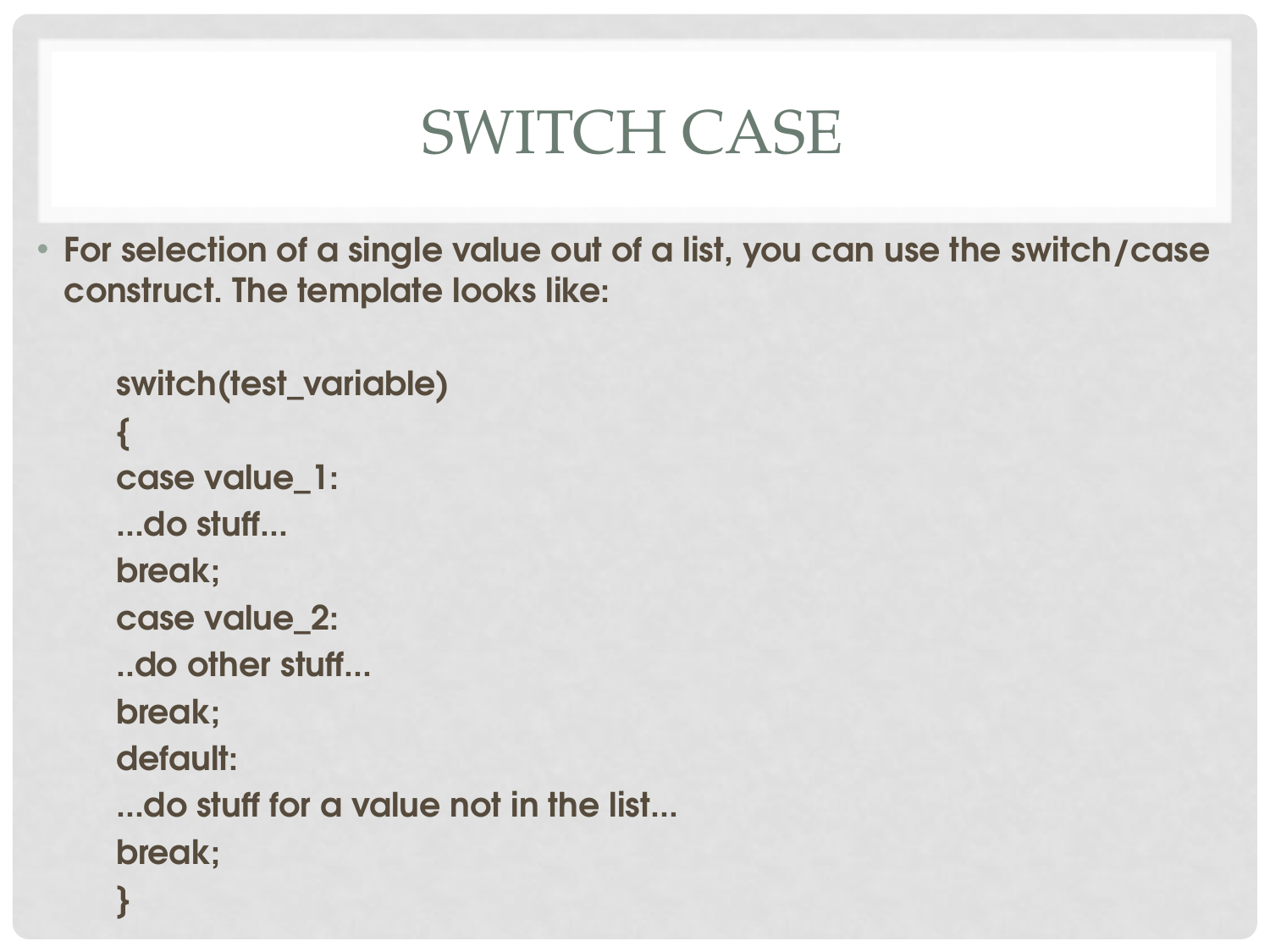

# Switch Case
For selection of a single value out of a list, you can use the switch/case construct. The template looks like:

	switch(test_variable)
	{
	case value_1:
		...do stuff...
		break;
	case value_2:
		..do other stuff...
		break;
	default:
		...do stuff for a value not in the list...
		break;
	}